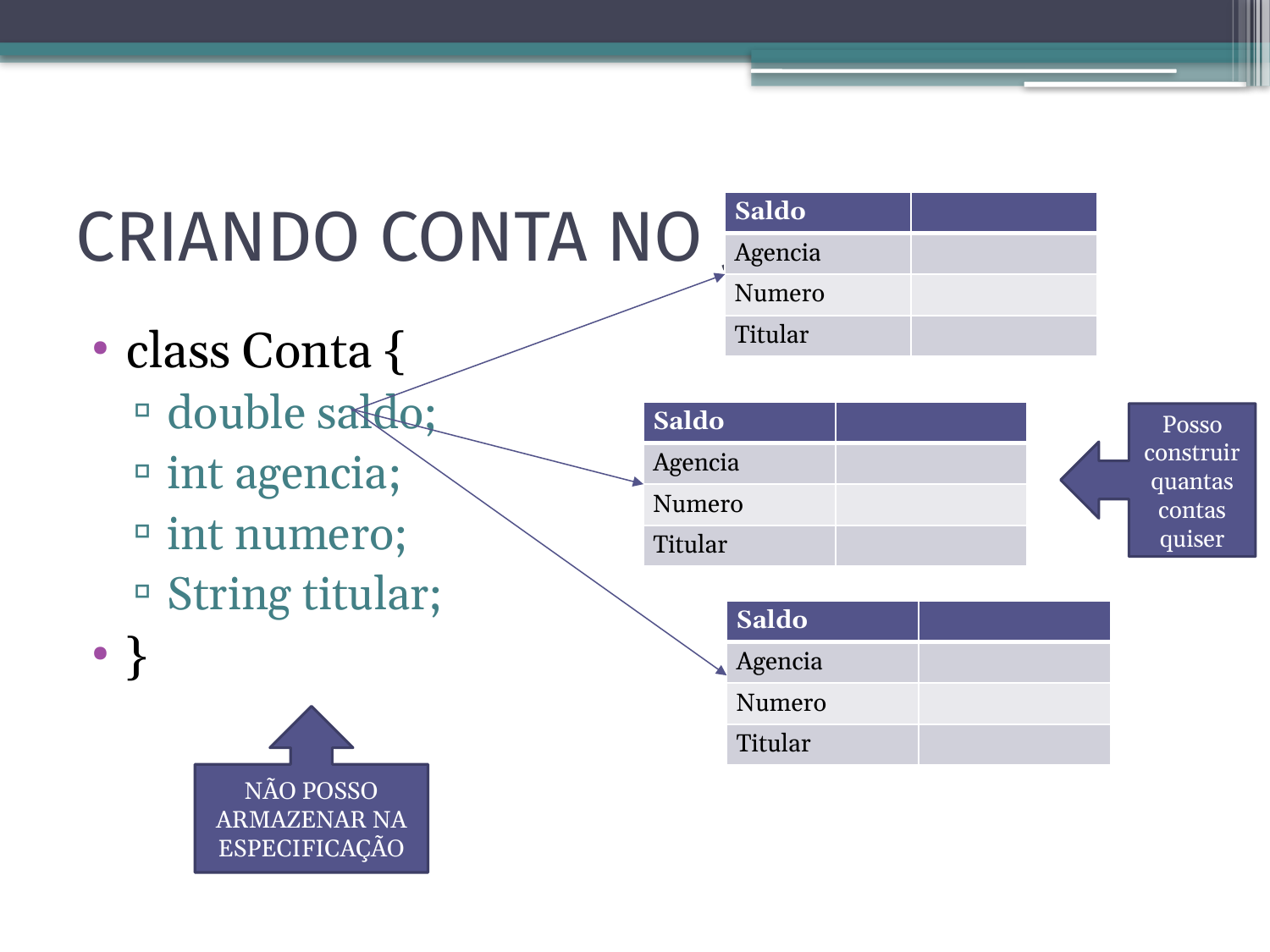

# CRIANDO CONTA NO JAVA
| Saldo |  |
| --- | --- |
| Agencia |  |
| Numero |  |
| Titular |  |
class Conta {
double saldo;
int agencia;
int numero;
String titular;
}

| Saldo |  |
| --- | --- |
| Agencia |  |
| Numero |  |
| Titular |  |
Posso construir quantas contas quiser
| Saldo |  |
| --- | --- |
| Agencia |  |
| Numero |  |
| Titular |  |
NÃO POSSO ARMAZENAR NA ESPECIFICAÇÃO